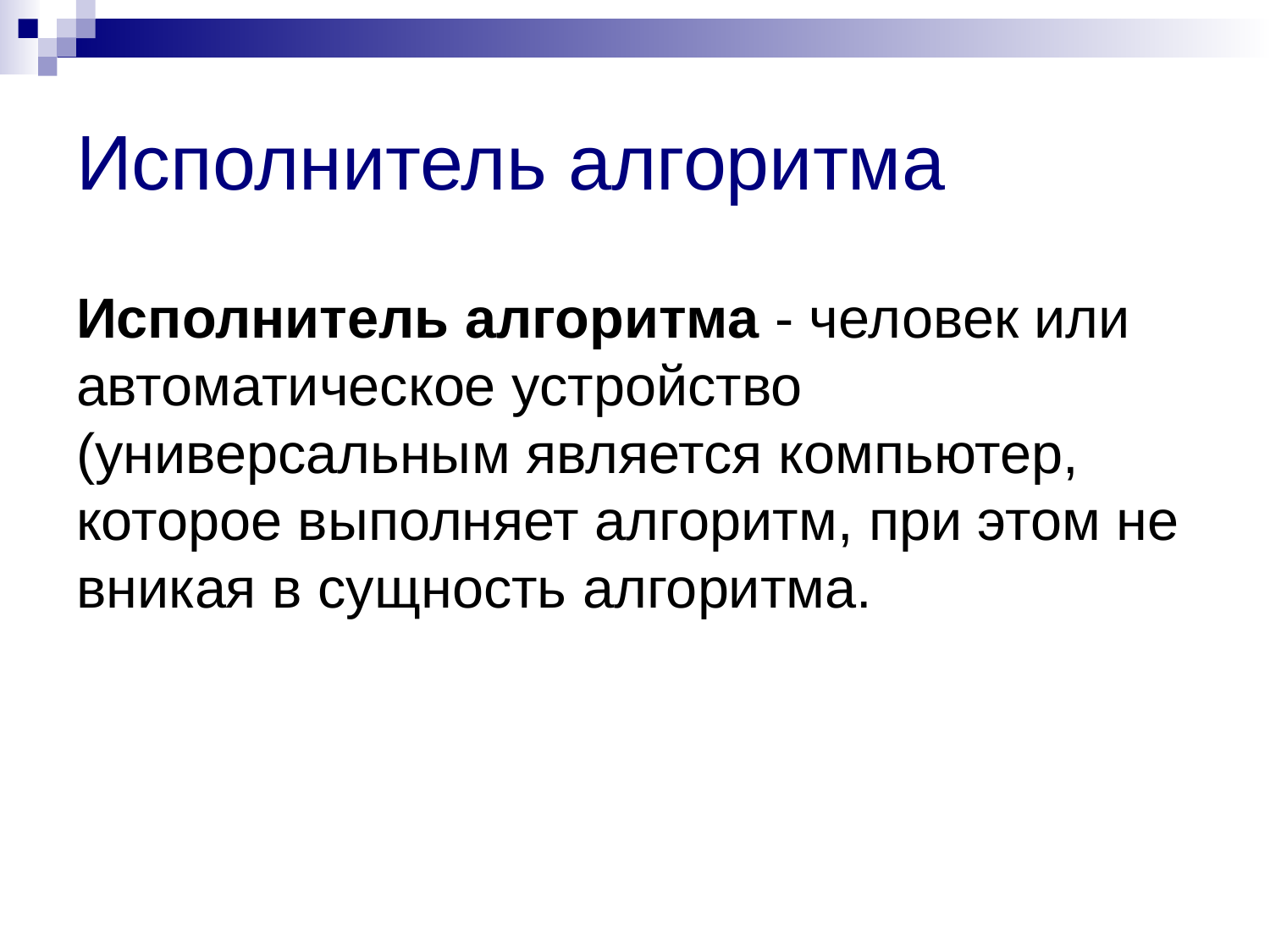

# Исполнитель алгоритма
Исполнитель алгоритма - человек или автоматическое устройство (универсальным является компьютер, которое выполняет алгоритм, при этом не вникая в сущность алгоритма.